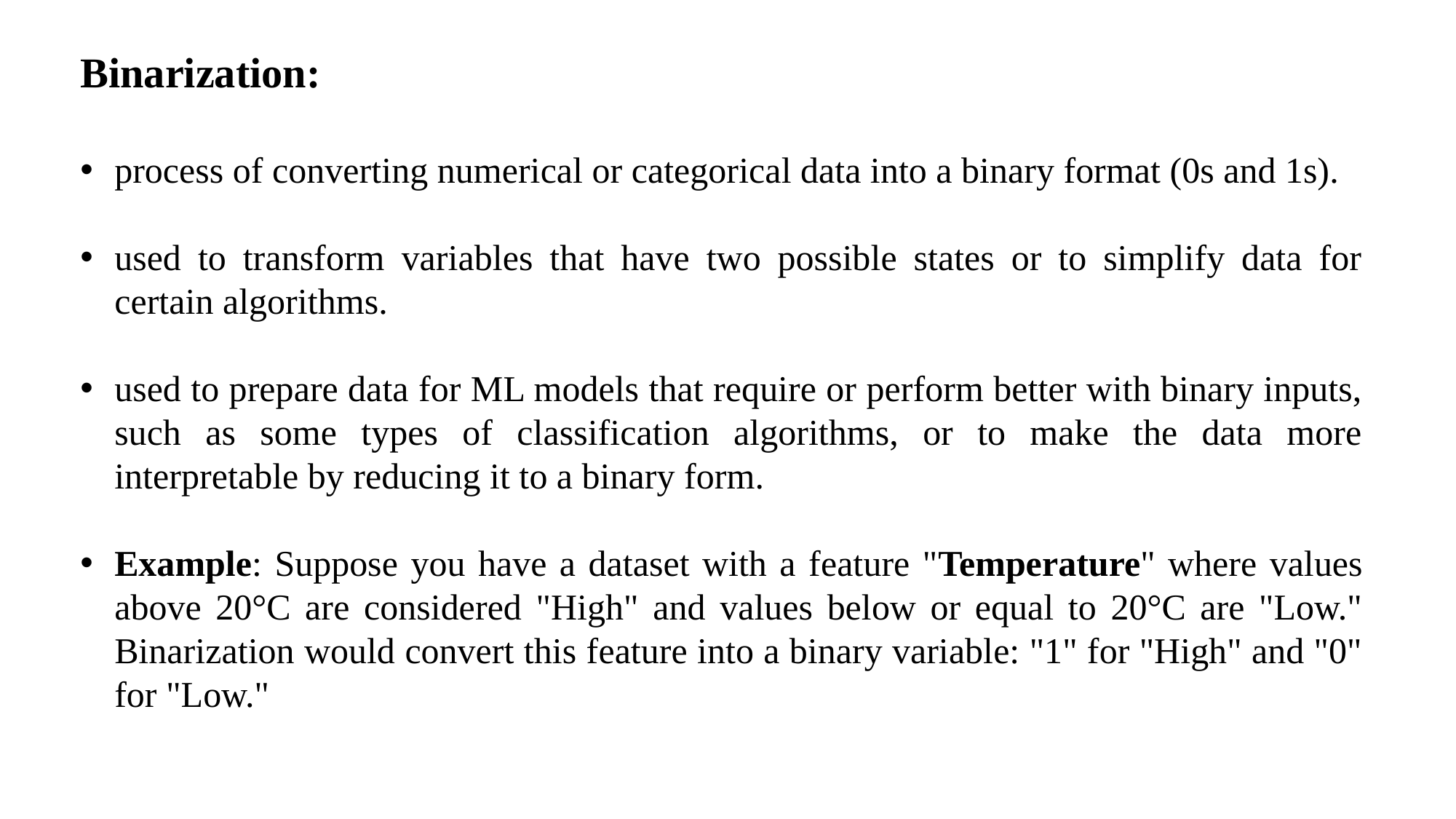

Binarization:

process of converting numerical or categorical data into a binary format (0s and 1s).

used to transform variables that have two possible states or to simplify data for certain algorithms.

used to prepare data for ML models that require or perform better with binary inputs, such as some types of classification algorithms, or to make the data more interpretable by reducing it to a binary form.

Example: Suppose you have a dataset with a feature "Temperature" where values above 20°C are considered "High" and values below or equal to 20°C are "Low." Binarization would convert this feature into a binary variable: "1" for "High" and "0" for "Low."